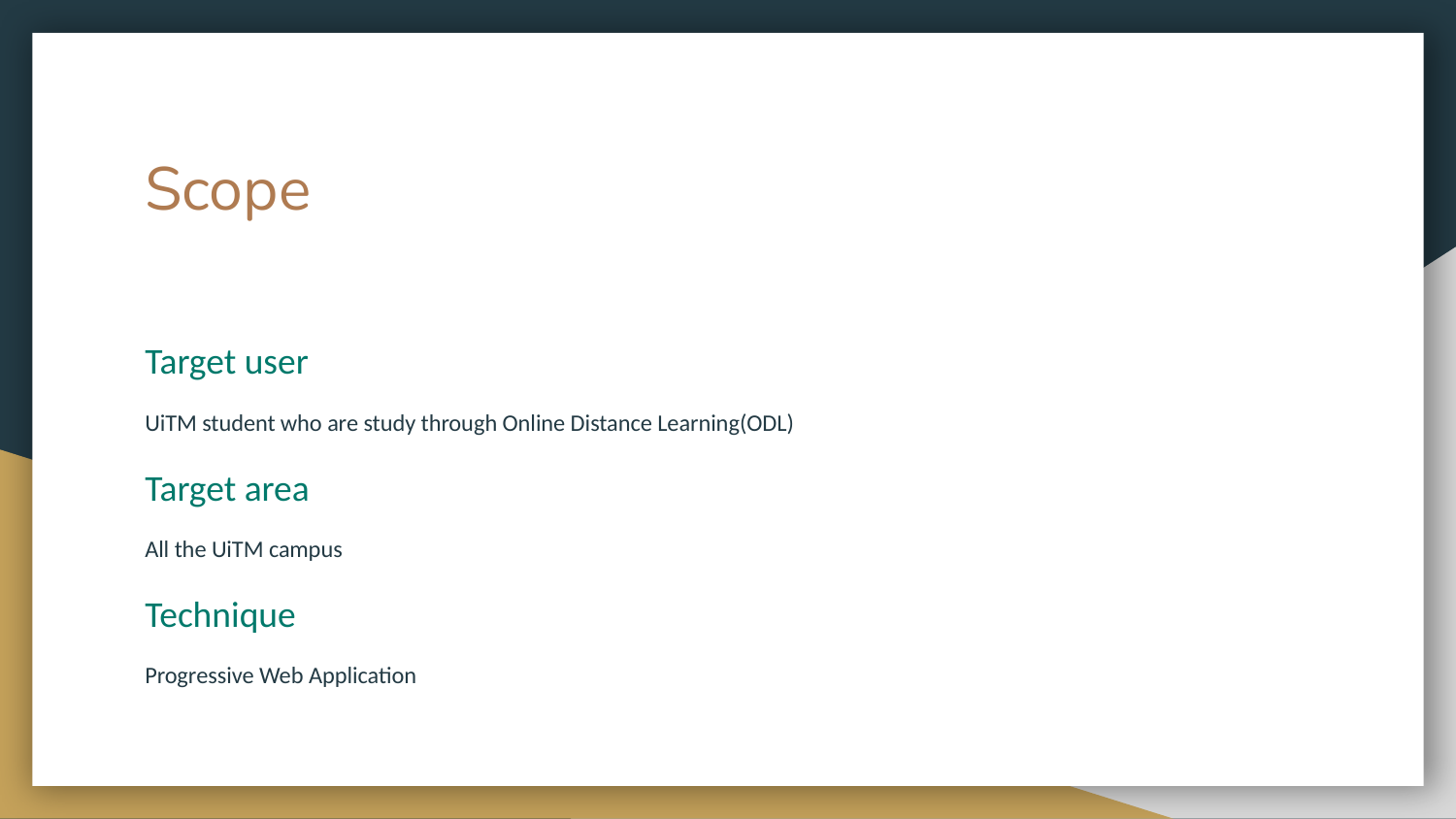

# Scope
Target user
UiTM student who are study through Online Distance Learning(ODL)
Target area
All the UiTM campus
Technique
Progressive Web Application